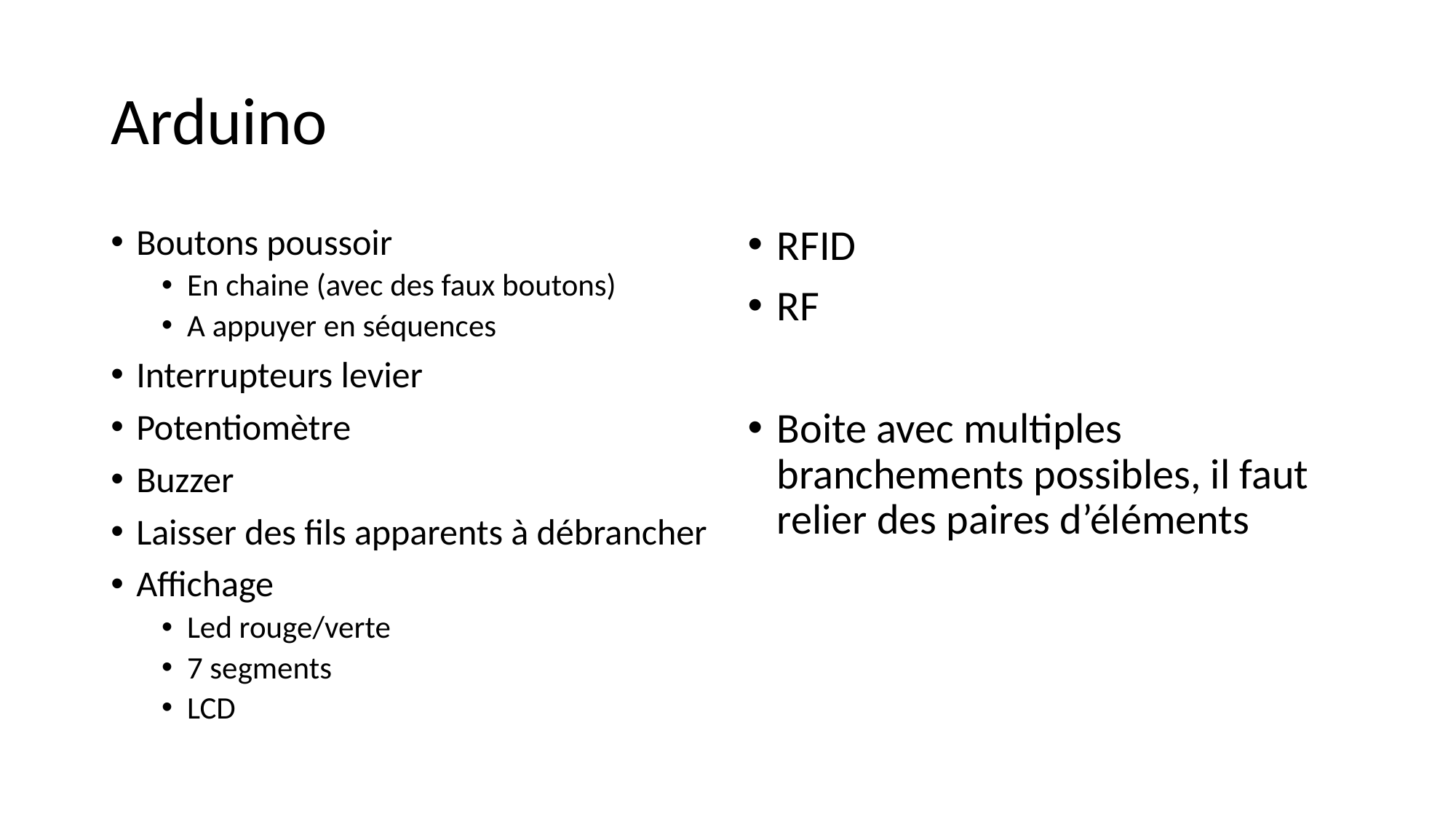

# Arduino
Boutons poussoir
En chaine (avec des faux boutons)
A appuyer en séquences
Interrupteurs levier
Potentiomètre
Buzzer
Laisser des fils apparents à débrancher
Affichage
Led rouge/verte
7 segments
LCD
RFID
RF

Boite avec multiples branchements possibles, il faut relier des paires d’éléments